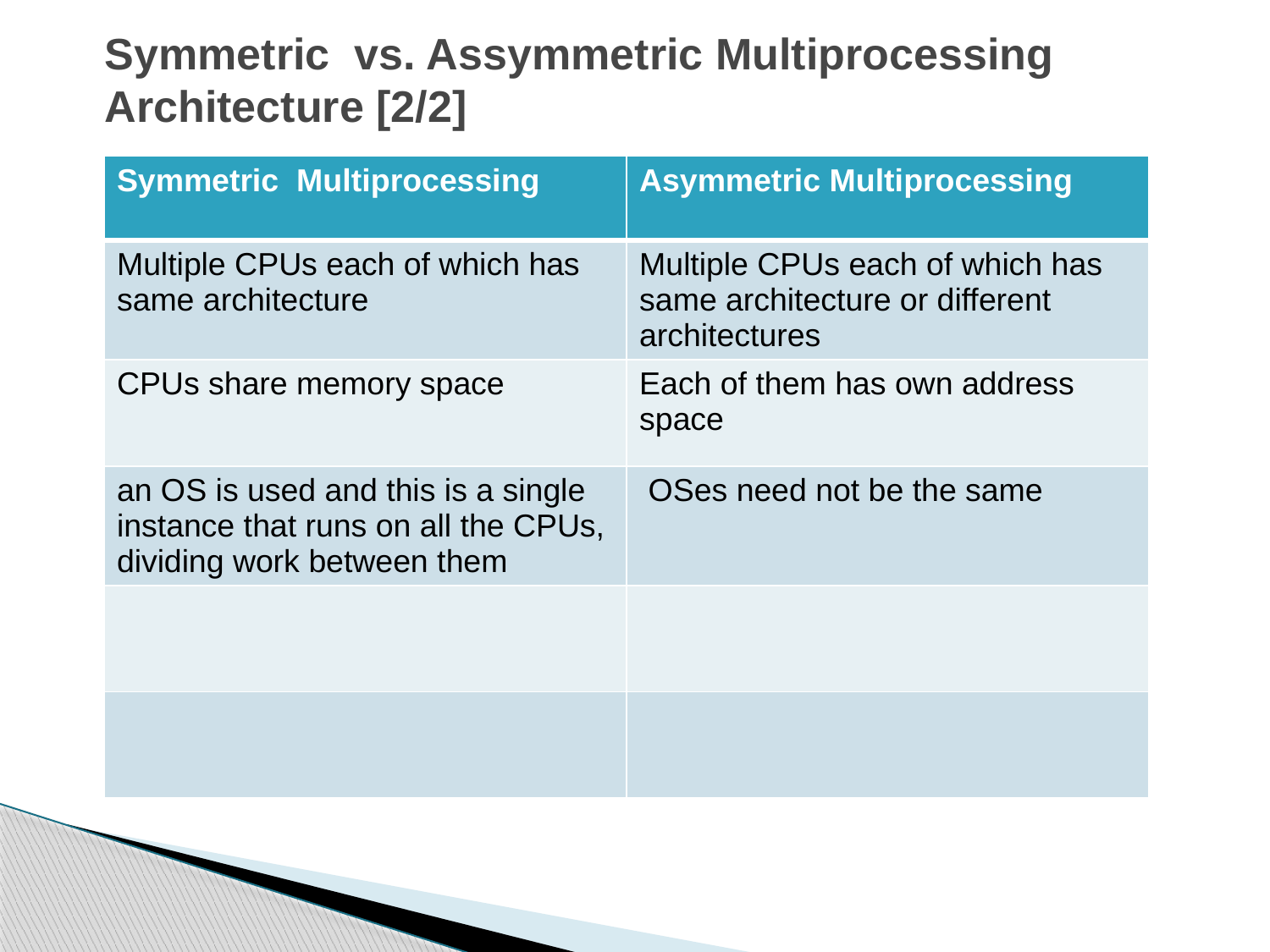

Symmetric  vs. Assymmetric Multiprocessing Architecture [2/2]
| Symmetric Multiprocessing | Asymmetric Multiprocessing |
| --- | --- |
| Multiple CPUs each of which has same architecture | Multiple CPUs each of which has same architecture or different architectures |
| CPUs share memory space | Each of them has own address space |
| an OS is used and this is a single instance that runs on all the CPUs, dividing work between them | OSes need not be the same |
|  |  |
|  |  |